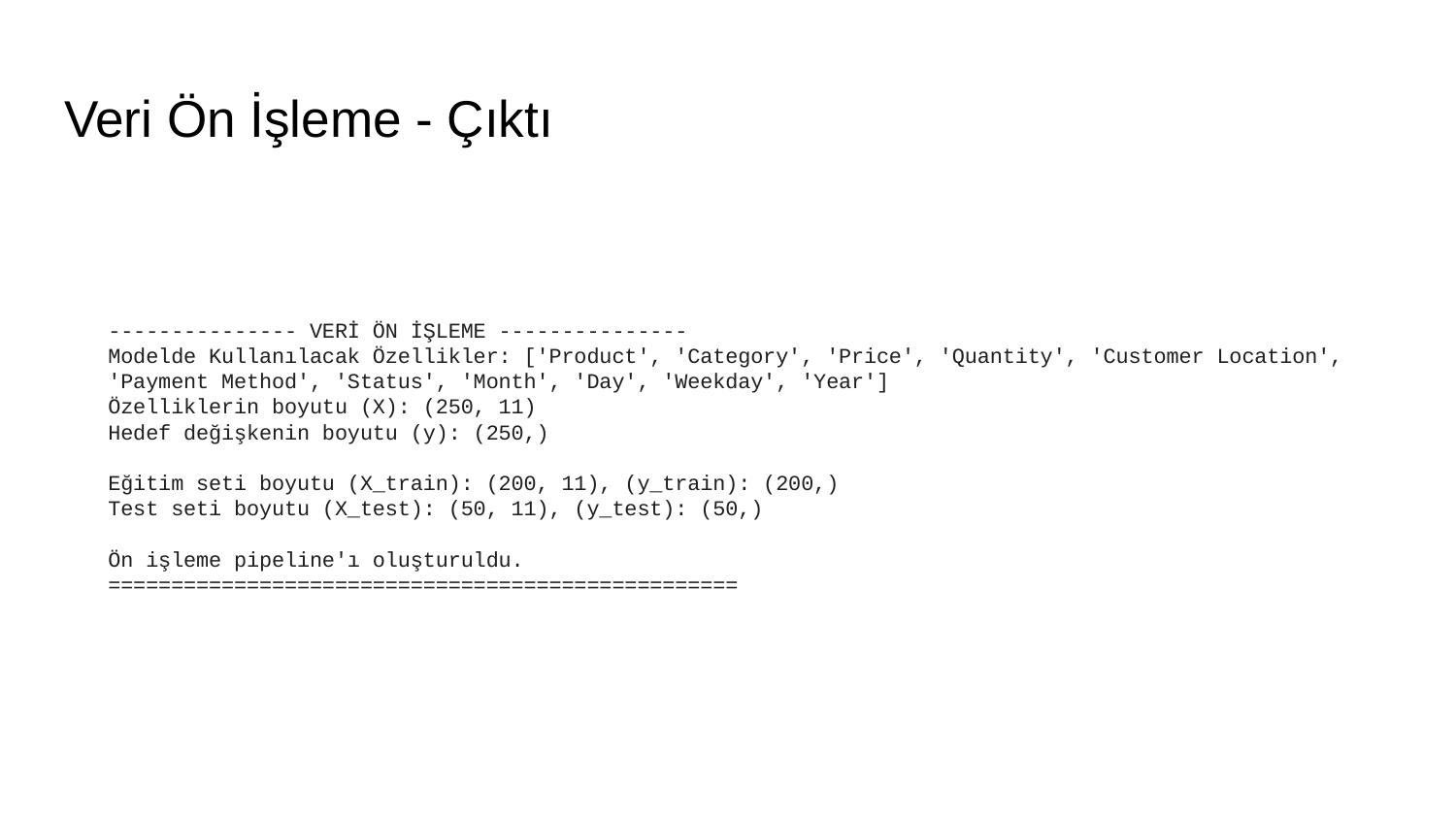

# Veri Ön İşleme - Çıktı

--------------- VERİ ÖN İŞLEME ---------------
Modelde Kullanılacak Özellikler: ['Product', 'Category', 'Price', 'Quantity', 'Customer Location', 'Payment Method', 'Status', 'Month', 'Day', 'Weekday', 'Year']
Özelliklerin boyutu (X): (250, 11)
Hedef değişkenin boyutu (y): (250,)

Eğitim seti boyutu (X_train): (200, 11), (y_train): (200,)
Test seti boyutu (X_test): (50, 11), (y_test): (50,)

Ön işleme pipeline'ı oluşturuldu.
==================================================